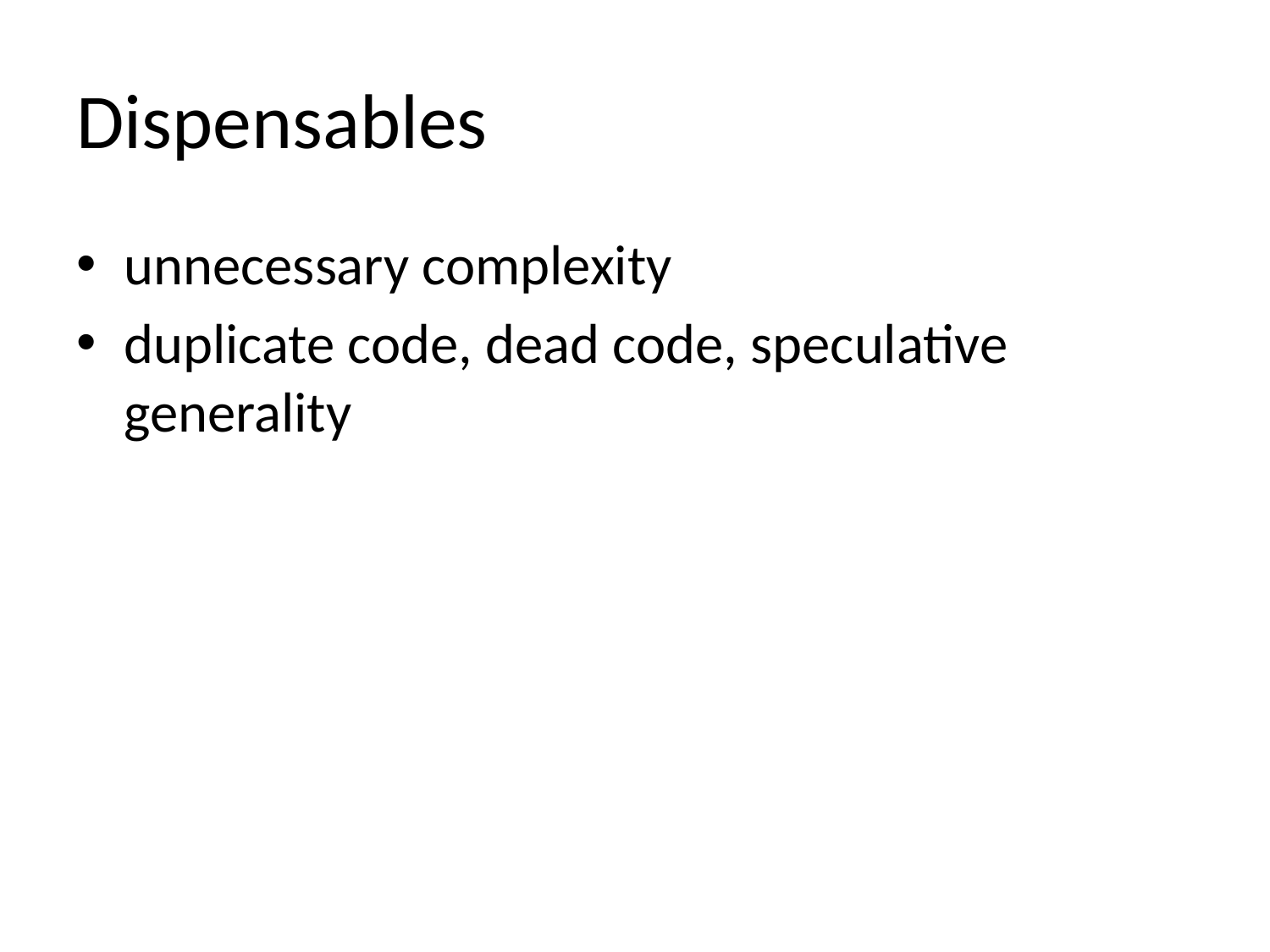

# Dispensables
unnecessary complexity
duplicate code, dead code, speculative generality